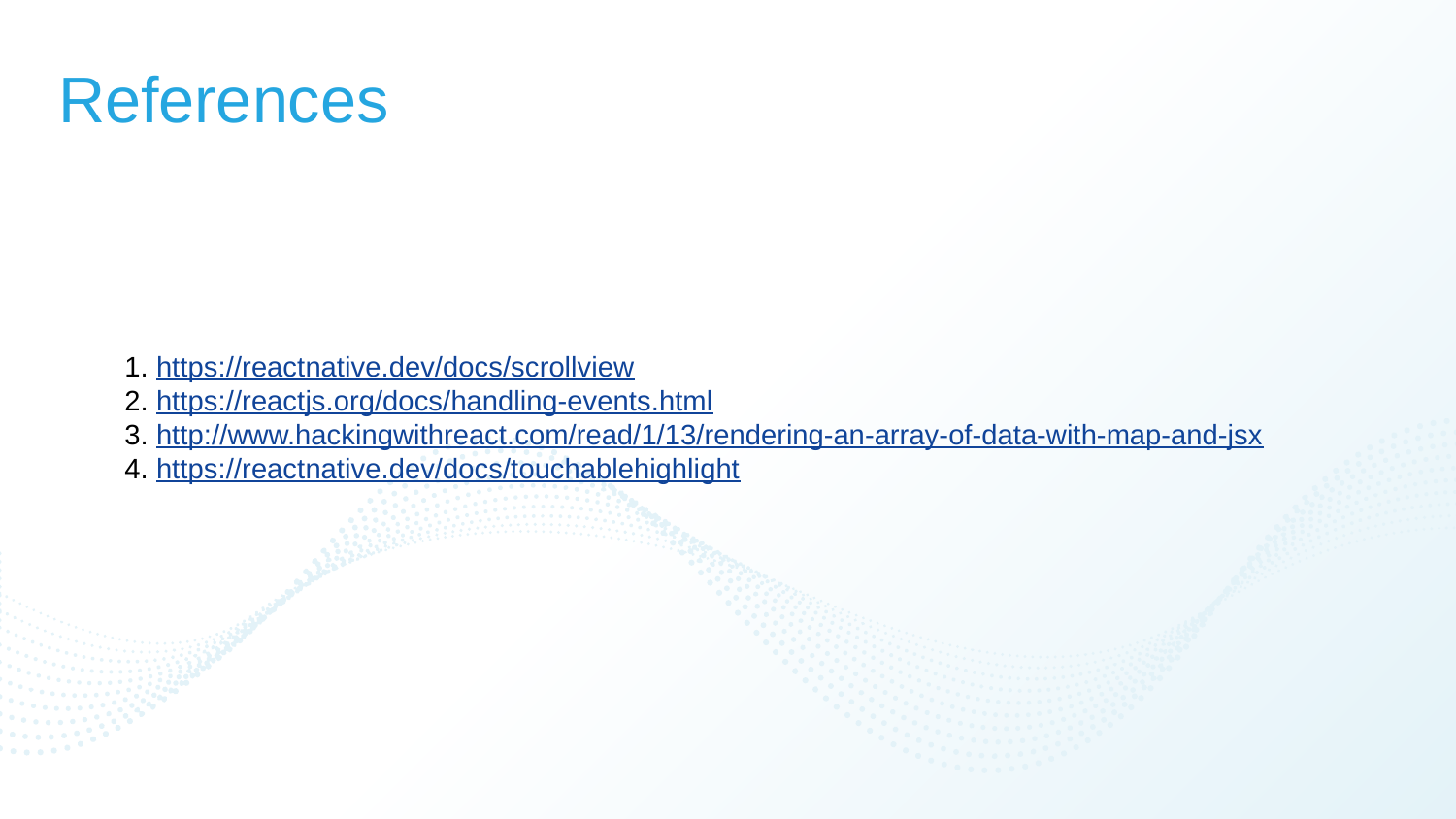

# References
1. https://reactnative.dev/docs/scrollview
2. https://reactjs.org/docs/handling-events.html
3. http://www.hackingwithreact.com/read/1/13/rendering-an-array-of-data-with-map-and-jsx
4. https://reactnative.dev/docs/touchablehighlight